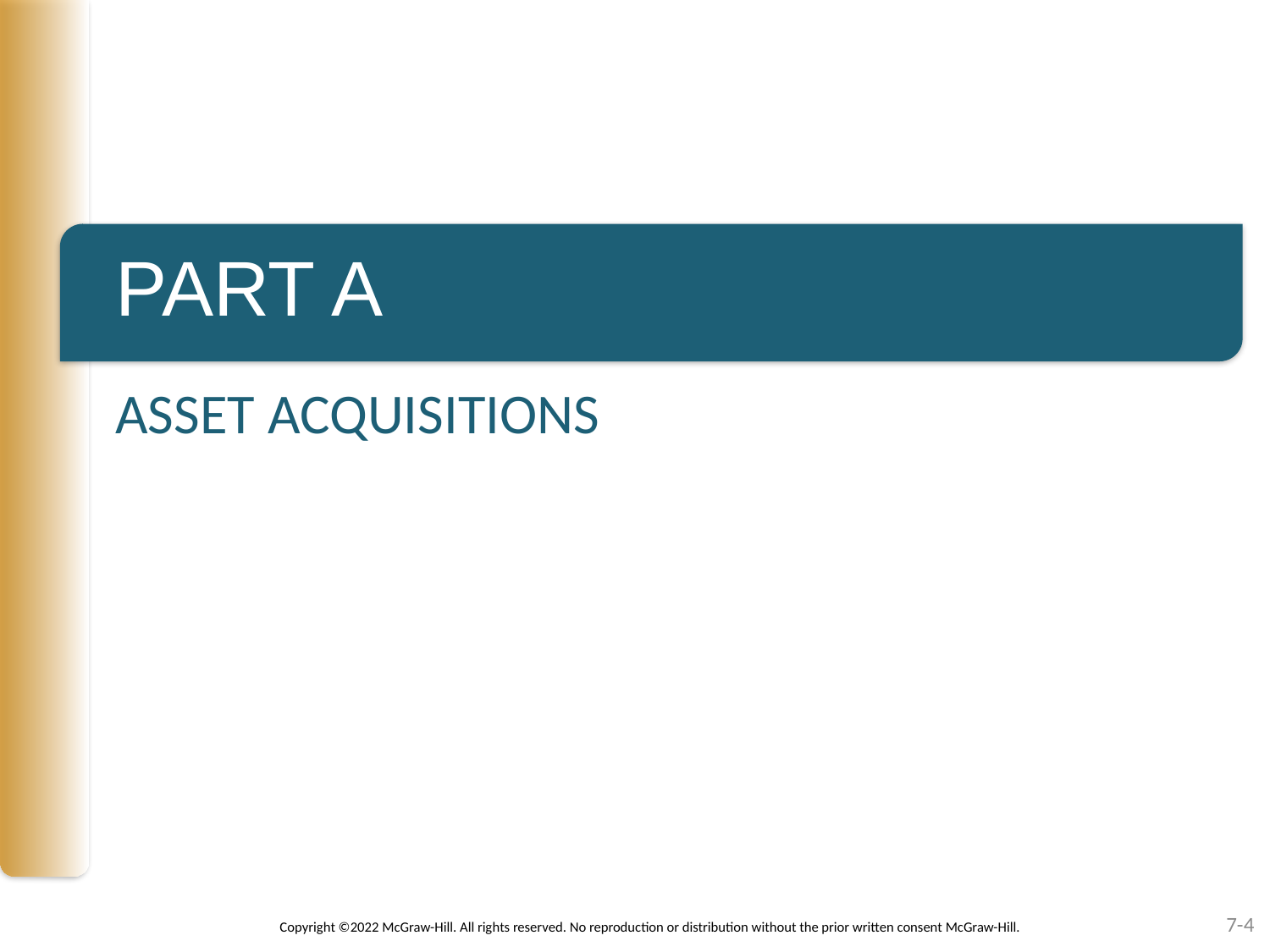

# PART A
ASSET ACQUISITIONS
7-4
Copyright ©2022 McGraw-Hill. All rights reserved. No reproduction or distribution without the prior written consent McGraw-Hill.